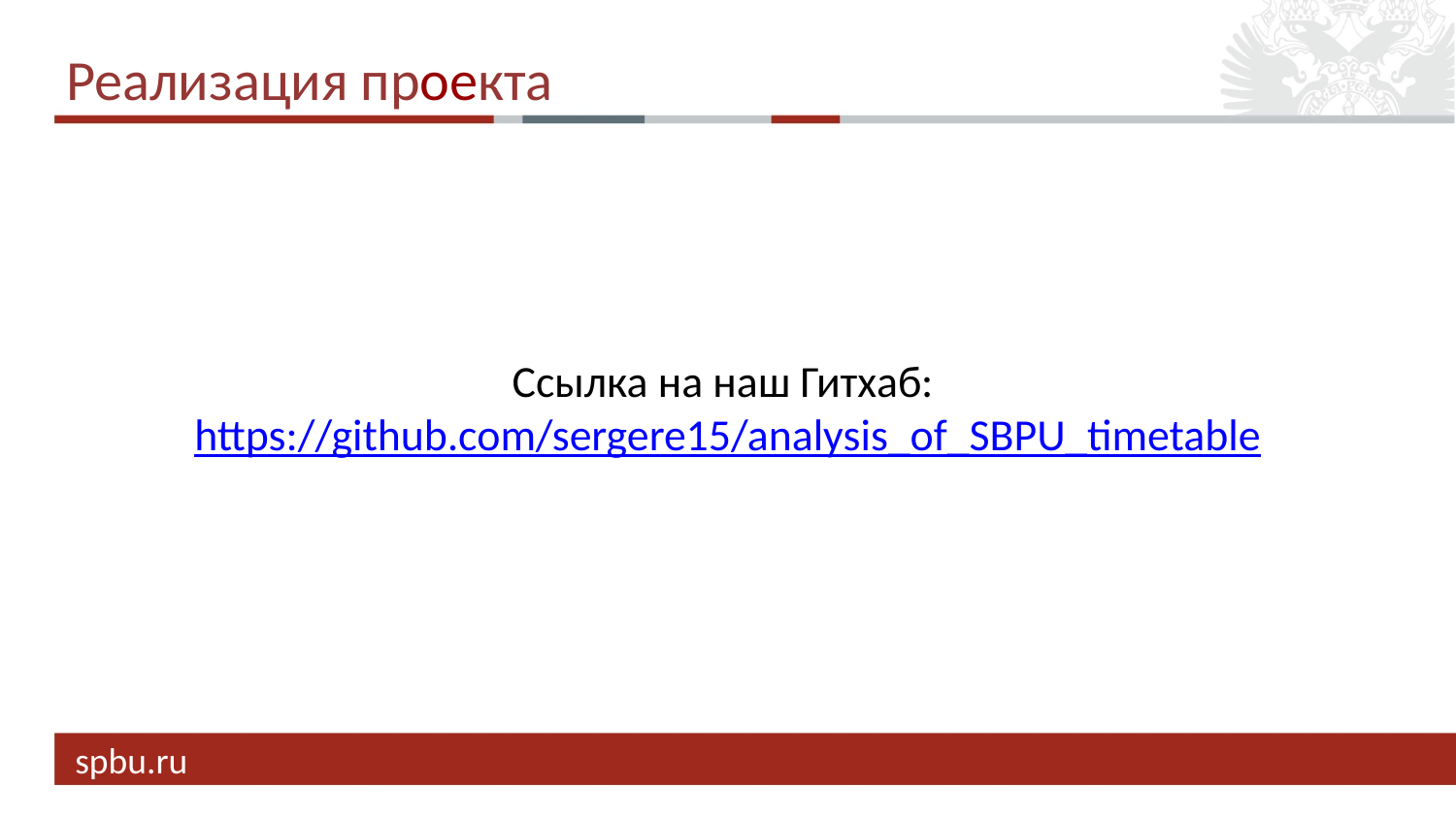

# Реализация проекта

Ссылка на наш Гитхаб: https://github.com/sergere15/analysis_of_SBPU_timetable